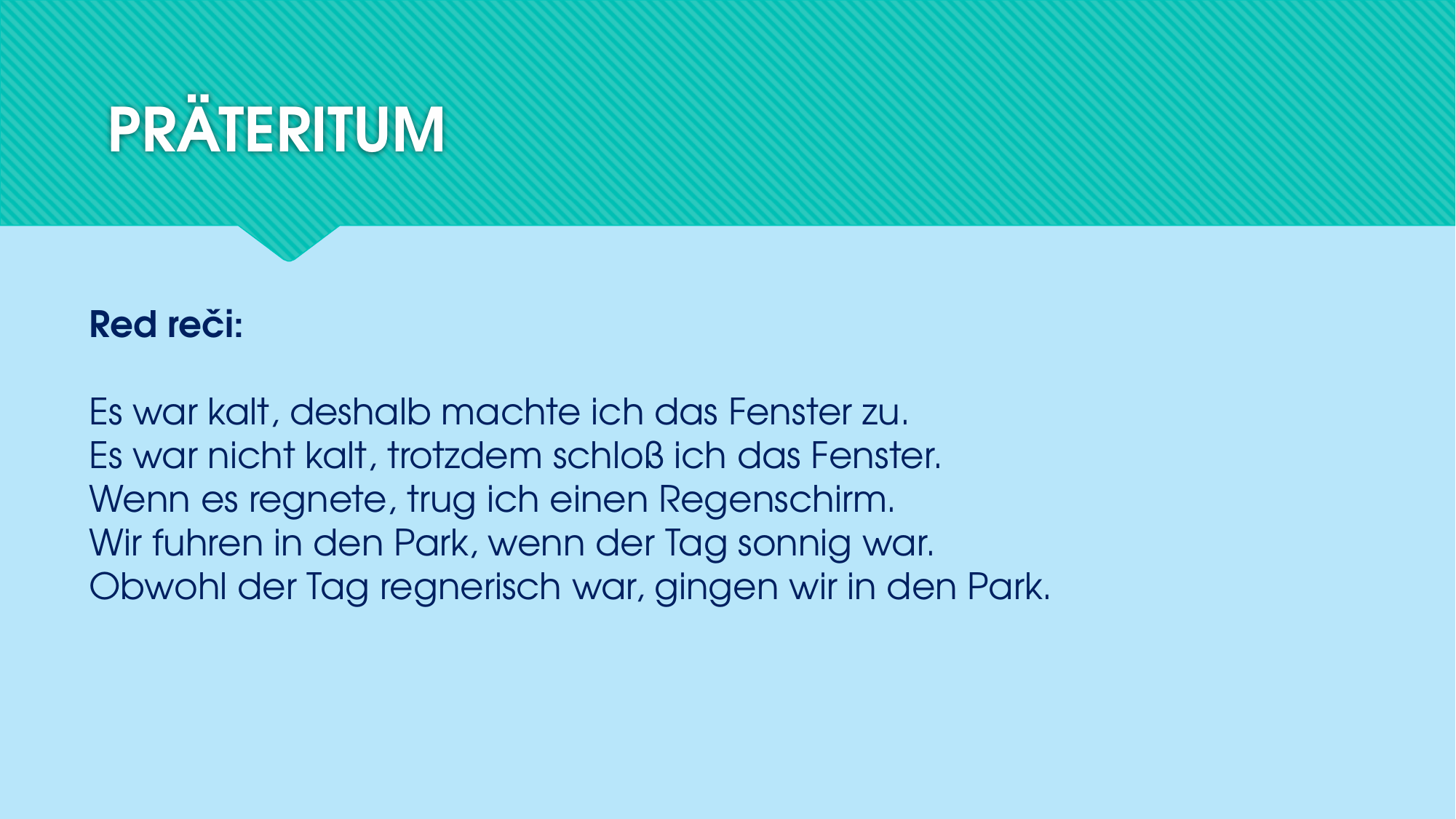

# PRÄTERITUM
Red reči:

Es war kalt, deshalb machte ich das Fenster zu.
Es war nicht kalt, trotzdem schloß ich das Fenster.
Wenn es regnete, trug ich einen Regenschirm.
Wir fuhren in den Park, wenn der Tag sonnig war.
Obwohl der Tag regnerisch war, gingen wir in den Park.